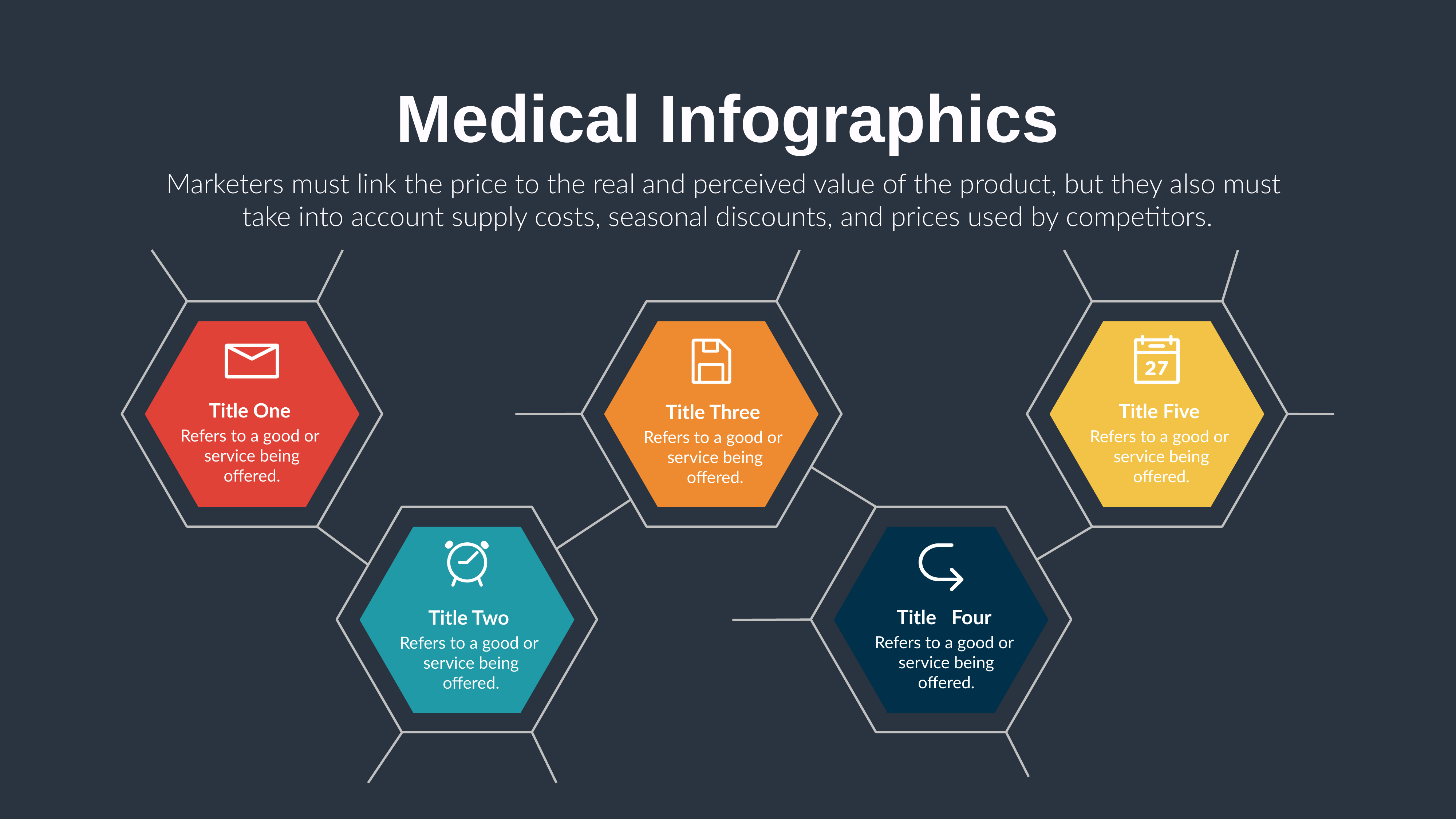

Medical Infographics
Marketers must link the price to the real and perceived value of the product, but they also must
take into account supply costs, seasonal discounts, and prices used by competitors.

Title One
Title Five
Title Three

Refers to a good or
service being
offered.
Refers to a good or
service being
offered.
Refers to a good or
service being
offered.

Title 	Four
Title Two

Refers to a good or
service being
offered.
Refers to a good or
service being
offered.